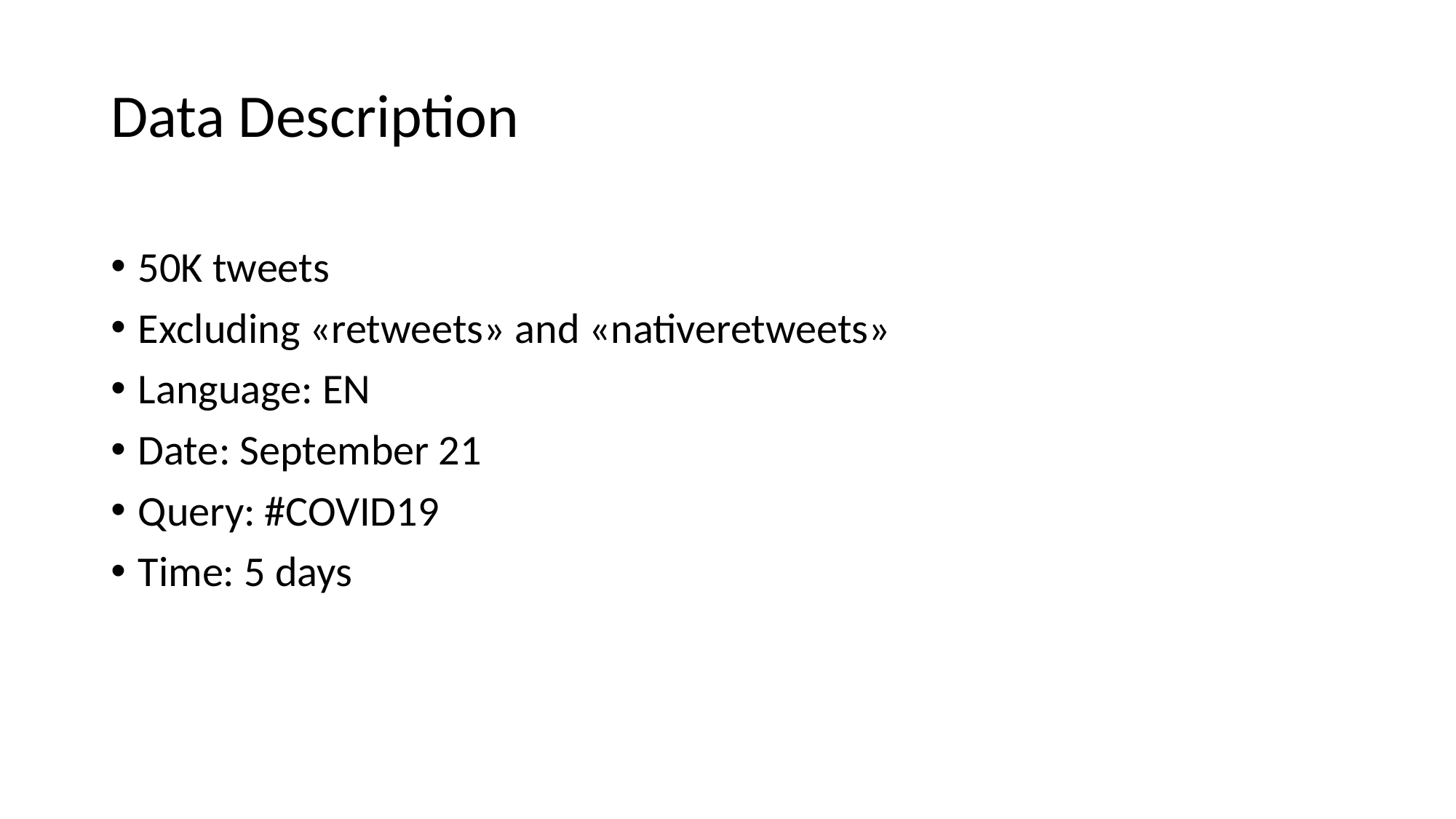

# Data Description
50K tweets
Excluding «retweets» and «nativeretweets»
Language: EN
Date: September 21
Query: #COVID19
Time: 5 days